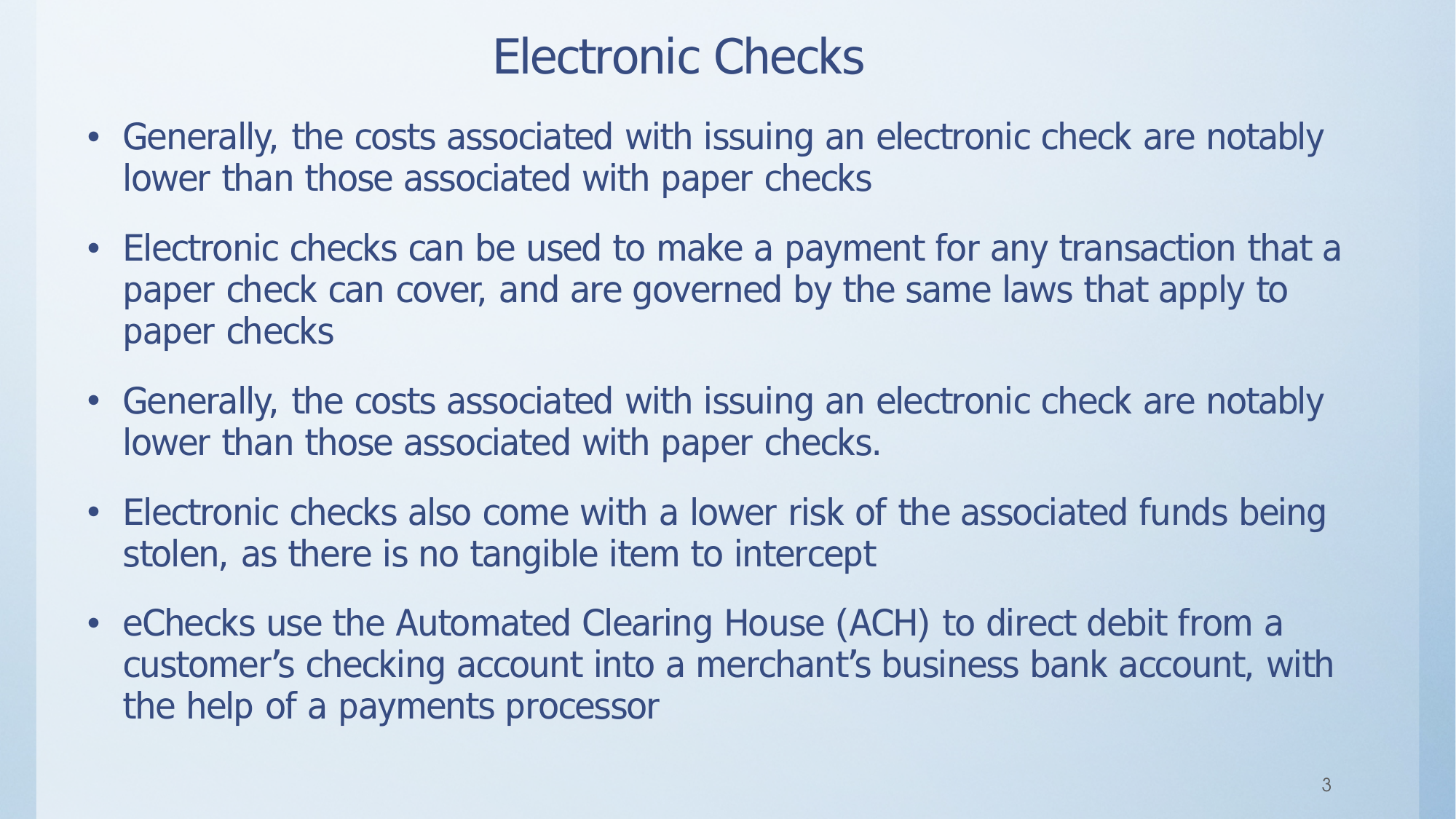

# Electronic Checks
Generally, the costs associated with issuing an electronic check are notably lower than those associated with paper checks
Electronic checks can be used to make a payment for any transaction that a paper check can cover, and are governed by the same laws that apply to paper checks
Generally, the costs associated with issuing an electronic check are notably lower than those associated with paper checks.
Electronic checks also come with a lower risk of the associated funds being stolen, as there is no tangible item to intercept
eChecks use the Automated Clearing House (ACH) to direct debit from a customer’s checking account into a merchant’s business bank account, with the help of a payments processor
3